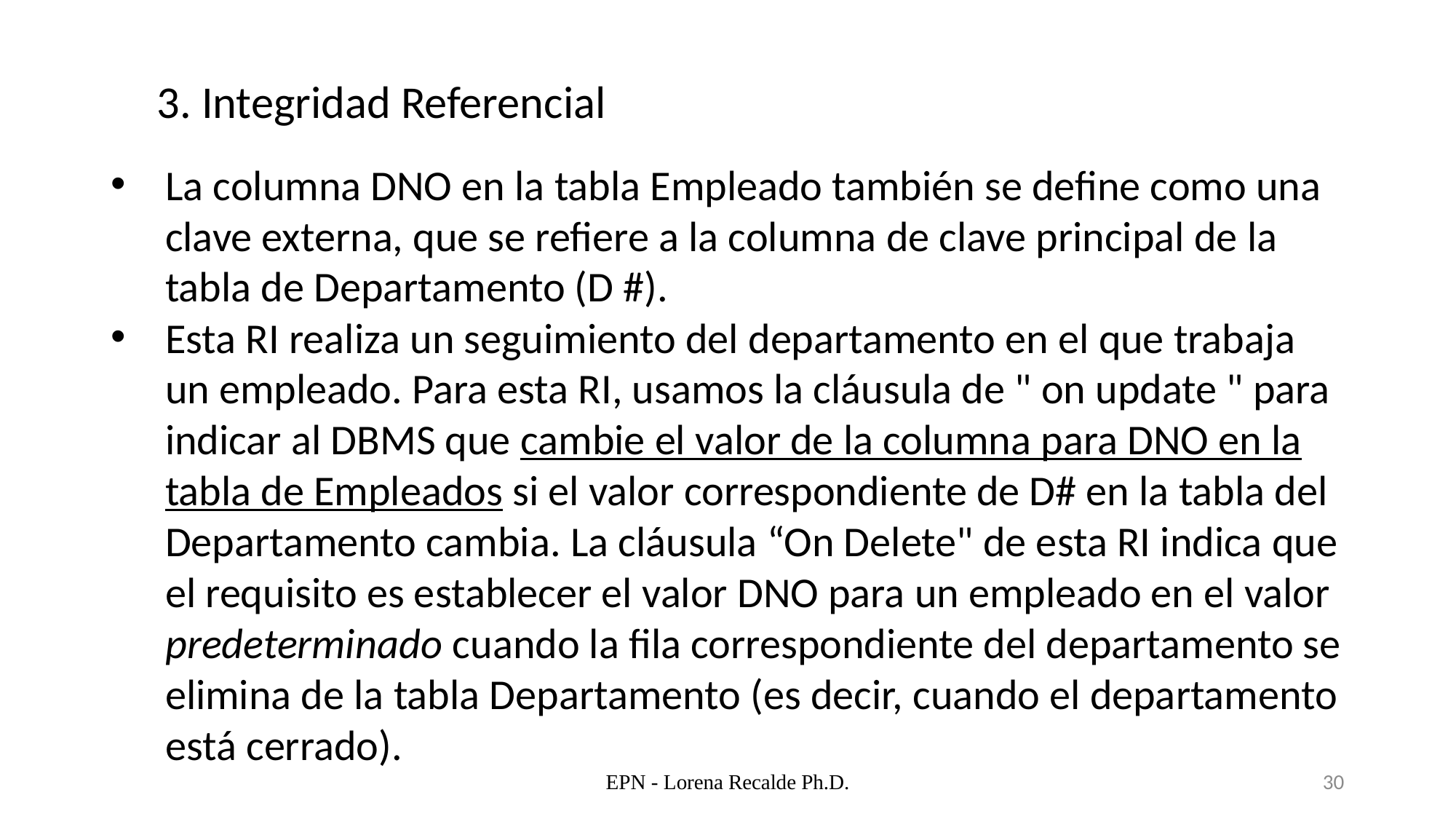

3. Integridad Referencial

La columna DNO en la tabla Empleado también se define como una clave externa, que se refiere a la columna de clave principal de la tabla de Departamento (D #).
Esta RI realiza un seguimiento del departamento en el que trabaja un empleado. Para esta RI, usamos la cláusula de " on update " para indicar al DBMS que cambie el valor de la columna para DNO en la tabla de Empleados si el valor correspondiente de D# en la tabla del Departamento cambia. La cláusula “On Delete" de esta RI indica que el requisito es establecer el valor DNO para un empleado en el valor predeterminado cuando la fila correspondiente del departamento se elimina de la tabla Departamento (es decir, cuando el departamento está cerrado).
EPN - Lorena Recalde Ph.D.
30